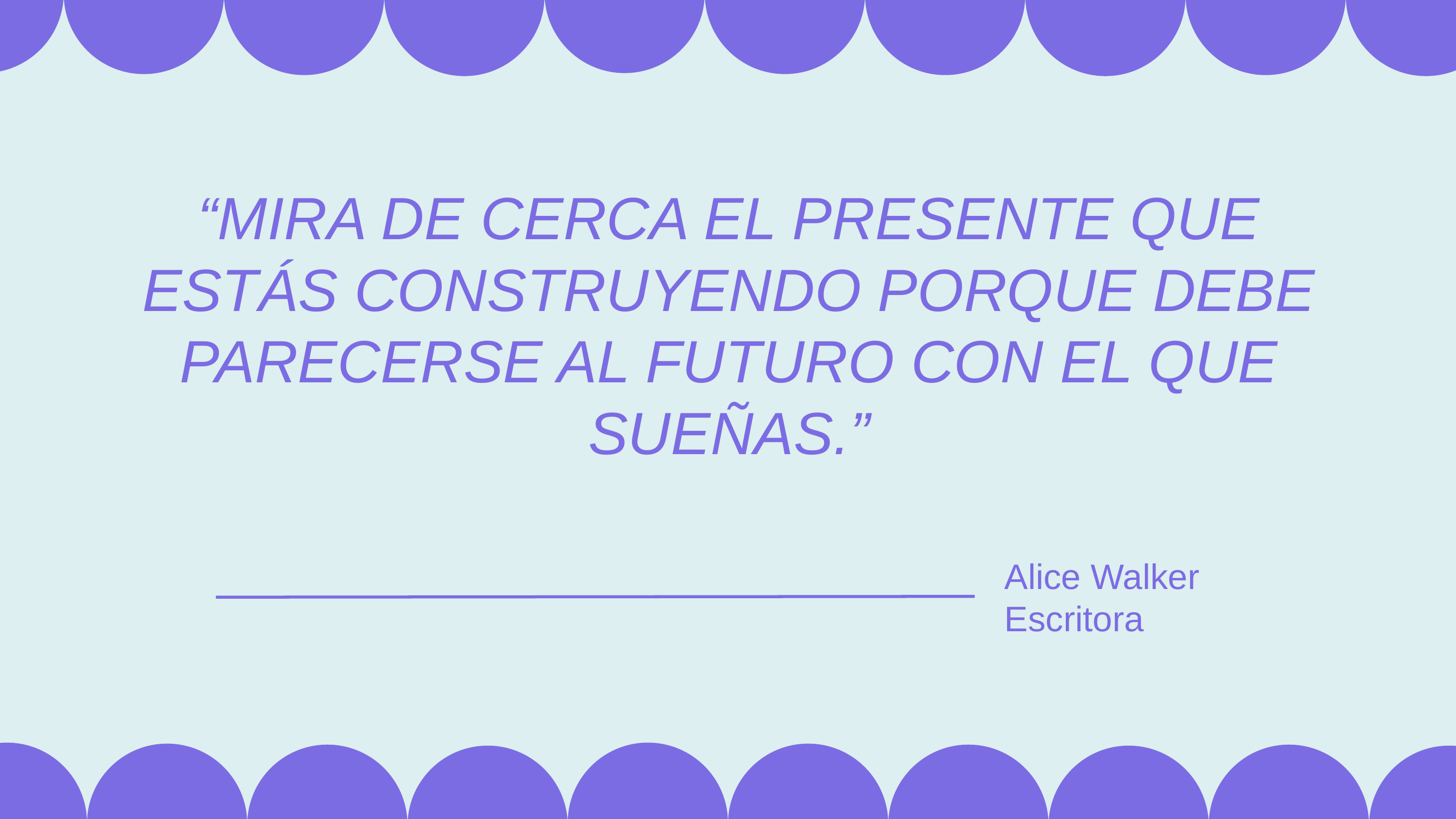

“MIRA DE CERCA EL PRESENTE QUE ESTÁS CONSTRUYENDO PORQUE DEBE PARECERSE AL FUTURO CON EL QUE SUEÑAS.”

Alice Walker
Escritora